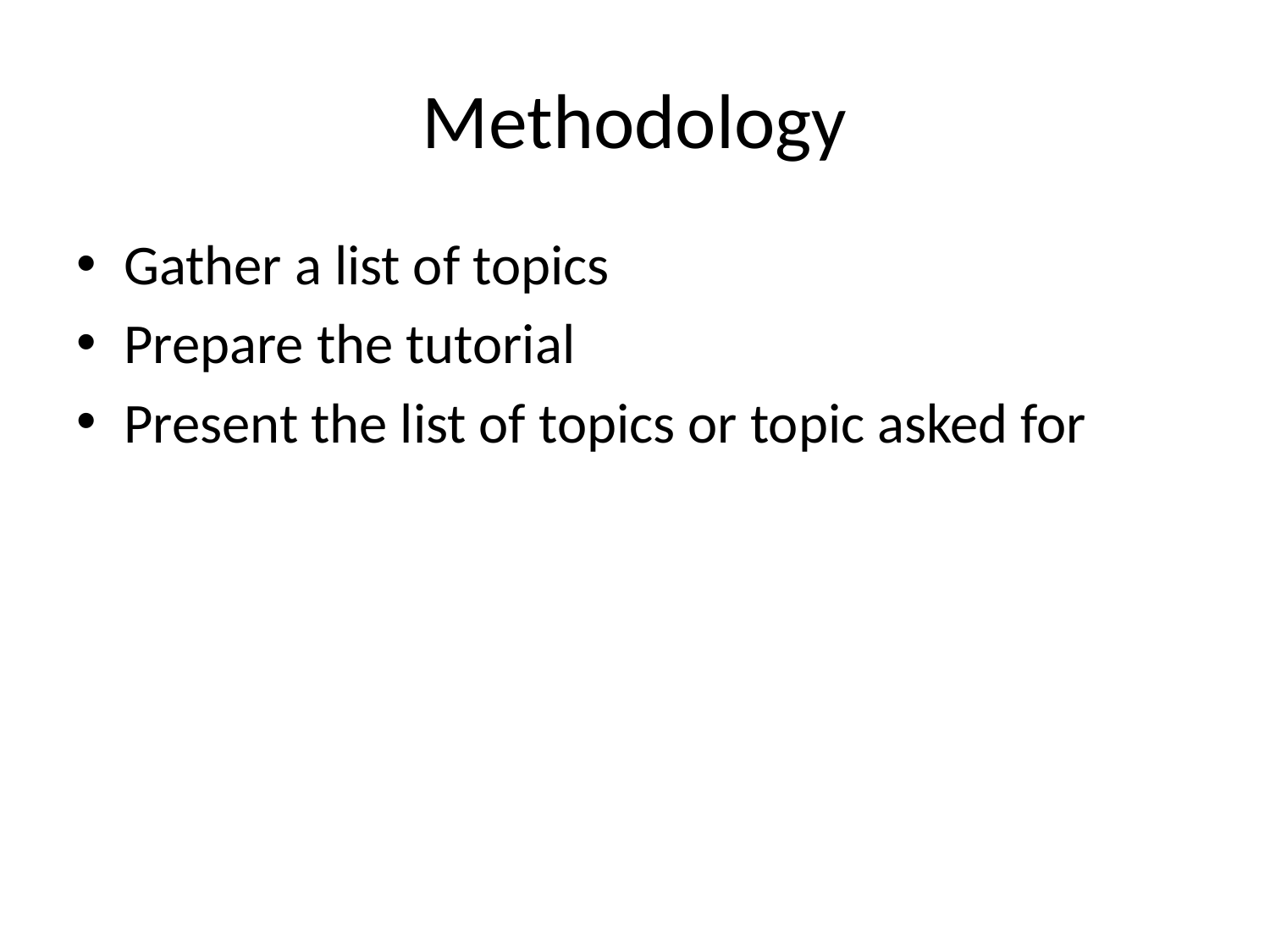

# Methodology
Gather a list of topics
Prepare the tutorial
Present the list of topics or topic asked for